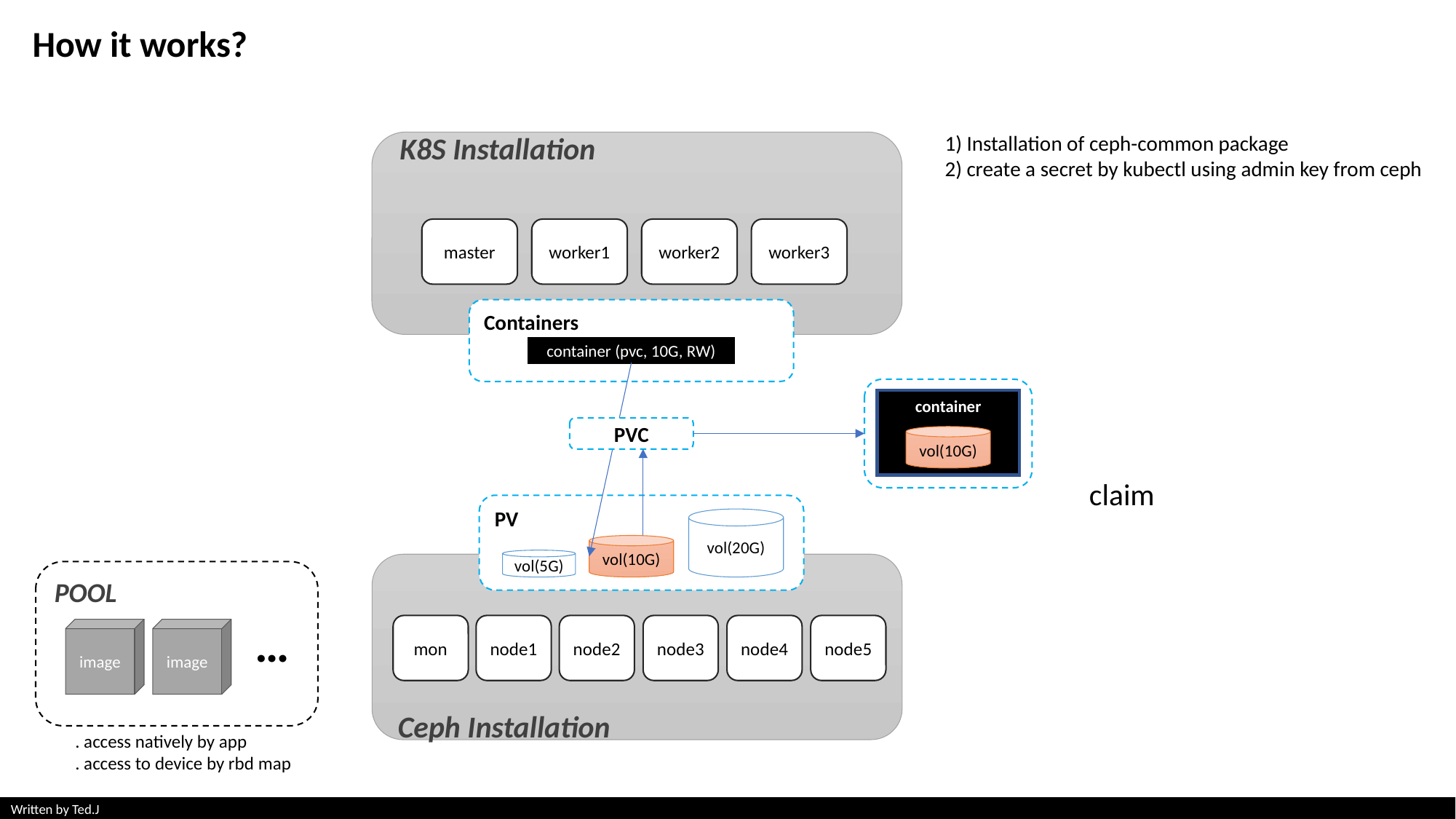

How it works?
K8S Installation
1) Installation of ceph-common package
2) create a secret by kubectl using admin key from ceph

master
worker1
worker2
worker3
Containers
container (pvc, 10G, RW)

container
PVC
vol(10G)
claim
PV
vol(20G)
vol(10G)
vol(5G)

POOL
…
mon
node1
node2
node3
node4
node5
image
image
Ceph Installation
. access natively by app
. access to device by rbd map